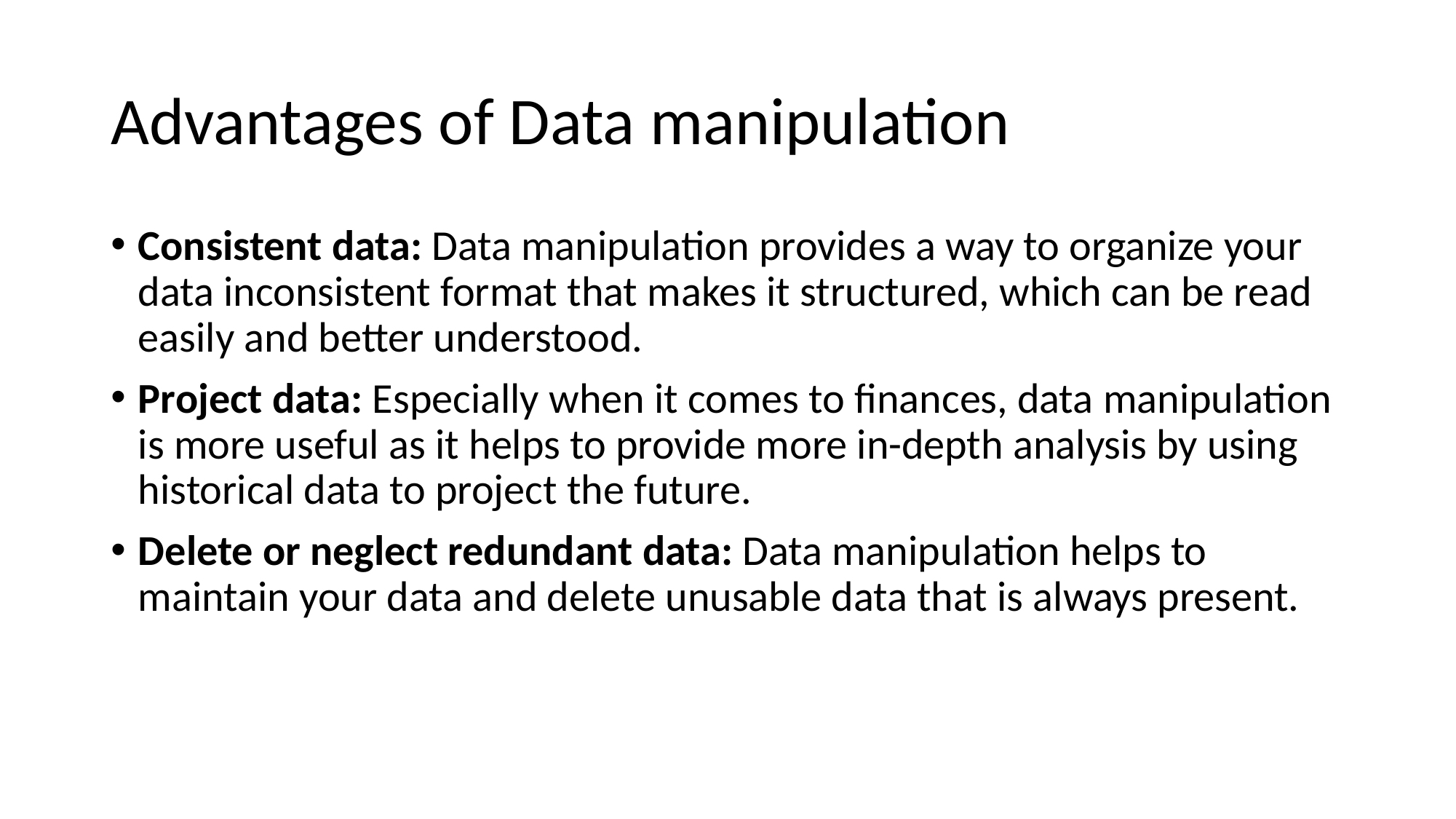

# Advantages of Data manipulation
Consistent data: Data manipulation provides a way to organize your data inconsistent format that makes it structured, which can be read easily and better understood.
Project data: Especially when it comes to finances, data manipulation is more useful as it helps to provide more in-depth analysis by using historical data to project the future.
Delete or neglect redundant data: Data manipulation helps to maintain your data and delete unusable data that is always present.